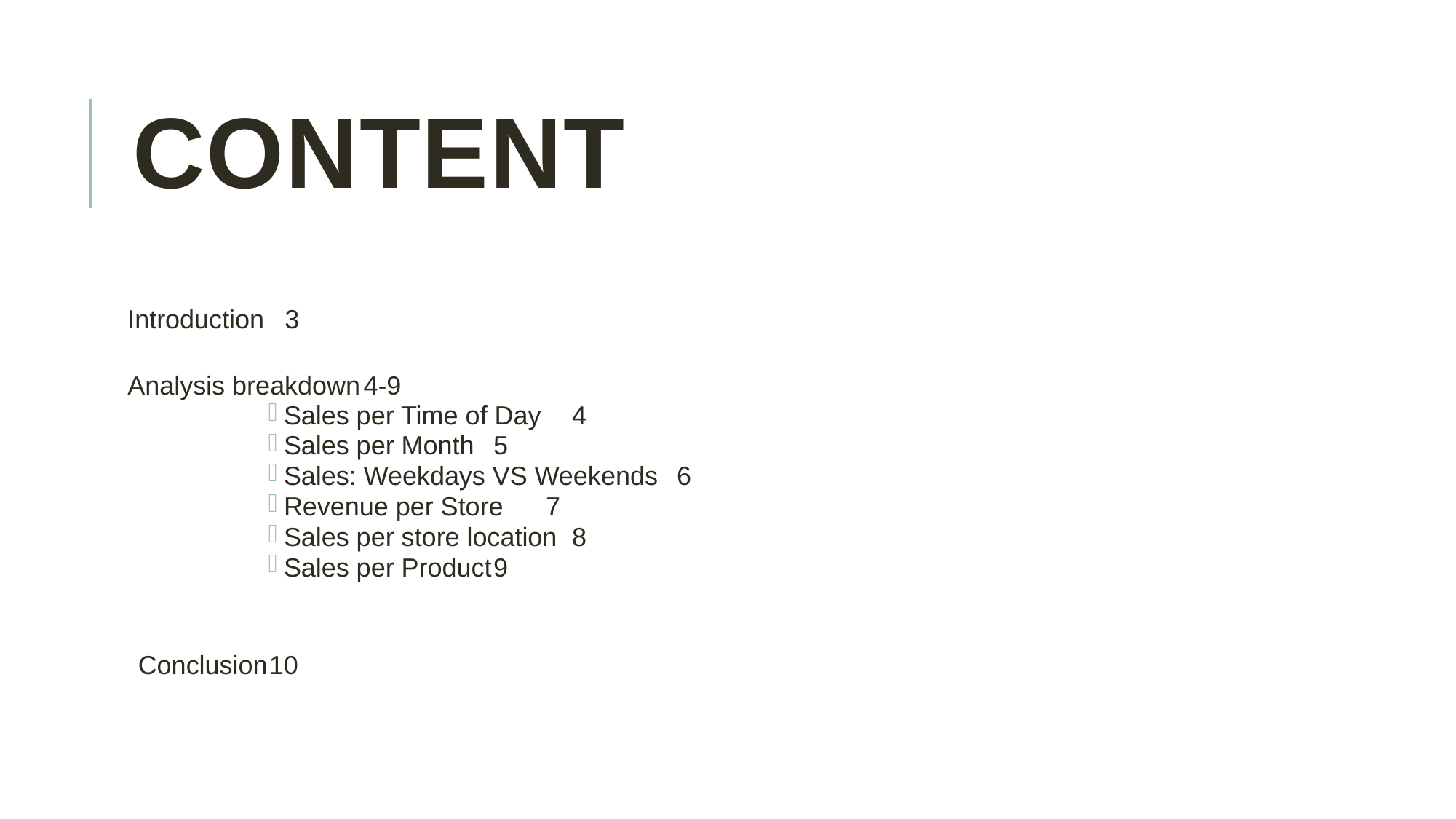

# ConTENT

Introduction						3

Analysis breakdown						4-9
Sales per Time of Day 				4
Sales per Month				5
Sales: Weekdays VS Weekends			6
Revenue per Store				7
Sales per store location				8
Sales per Product				9

Conclusion						10

Page
2